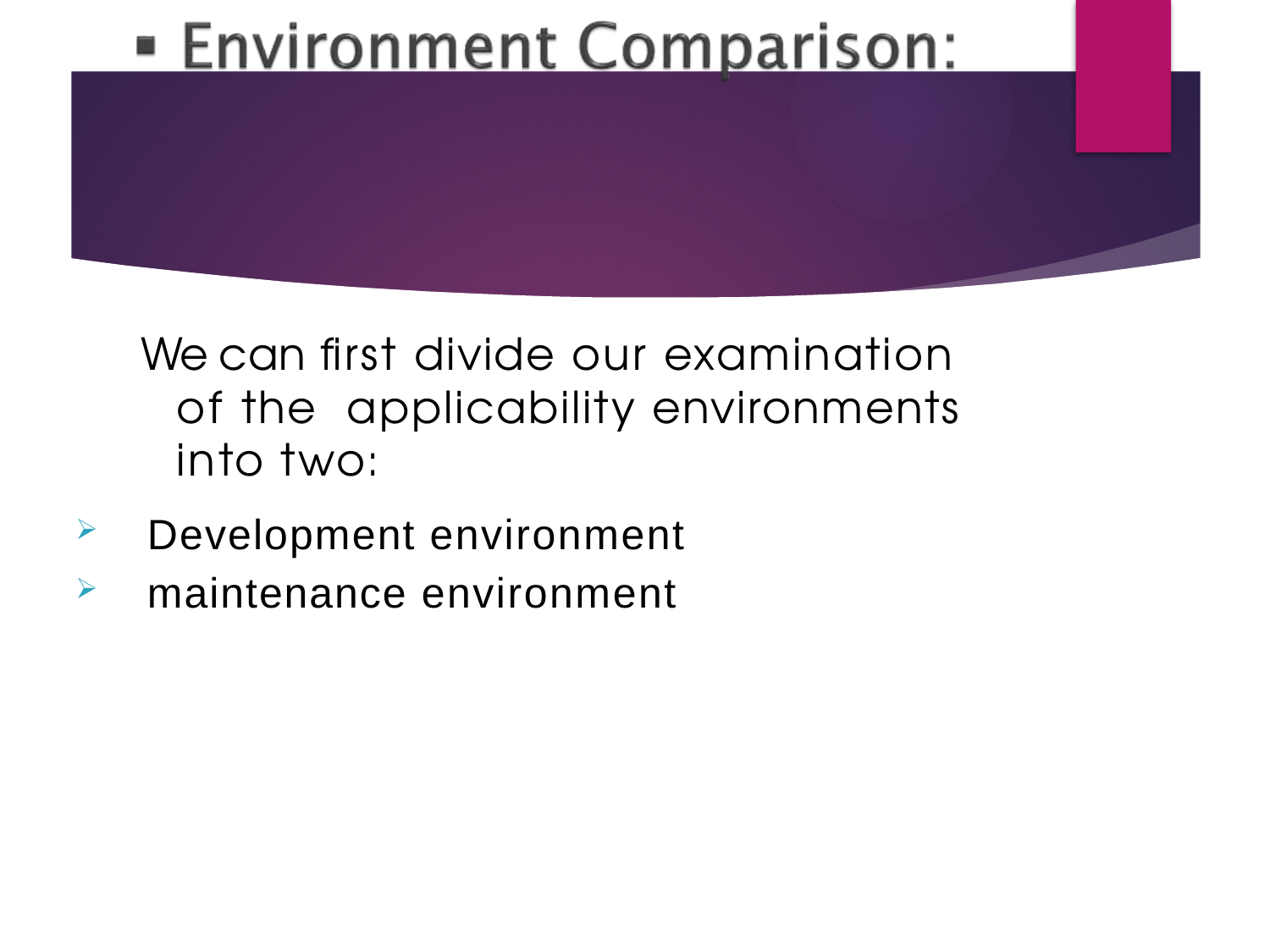

# We can first divide our examination of the  applicability environments into two:
Development environment
maintenance environment